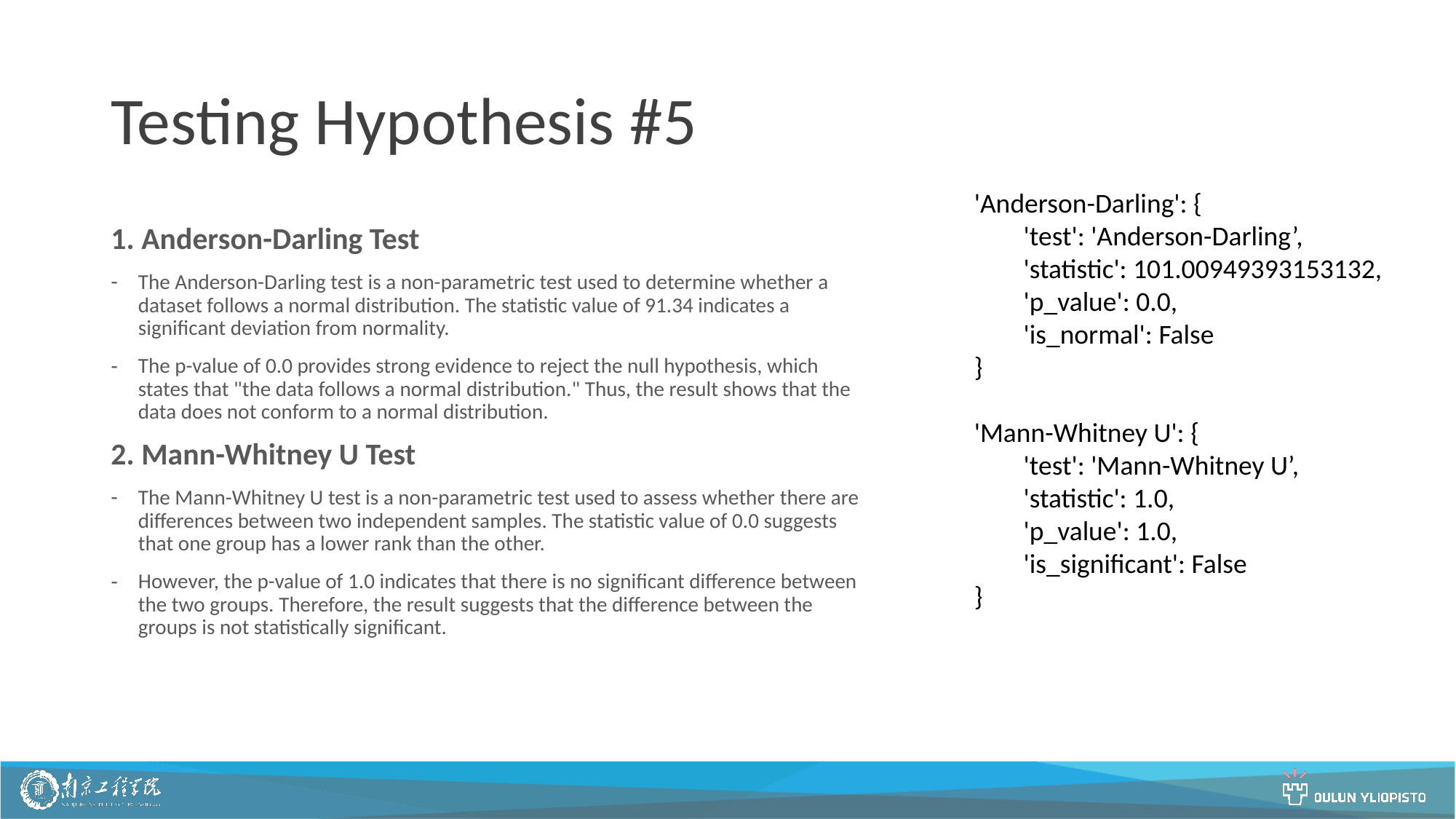

# Testing Hypothesis #5
'Anderson-Darling': {
        'test': 'Anderson-Darling’,
        'statistic': 101.00949393153132,
        'p_value': 0.0,
        'is_normal': False
}

'Mann-Whitney U': {
        'test': 'Mann-Whitney U’,
        'statistic': 1.0,
        'p_value': 1.0,
        'is_significant': False
}
1. Anderson-Darling Test
The Anderson-Darling test is a non-parametric test used to determine whether a dataset follows a normal distribution. The statistic value of 91.34 indicates a significant deviation from normality.
The p-value of 0.0 provides strong evidence to reject the null hypothesis, which states that "the data follows a normal distribution." Thus, the result shows that the data does not conform to a normal distribution.
2. Mann-Whitney U Test
The Mann-Whitney U test is a non-parametric test used to assess whether there are differences between two independent samples. The statistic value of 0.0 suggests that one group has a lower rank than the other.
However, the p-value of 1.0 indicates that there is no significant difference between the two groups. Therefore, the result suggests that the difference between the groups is not statistically significant.